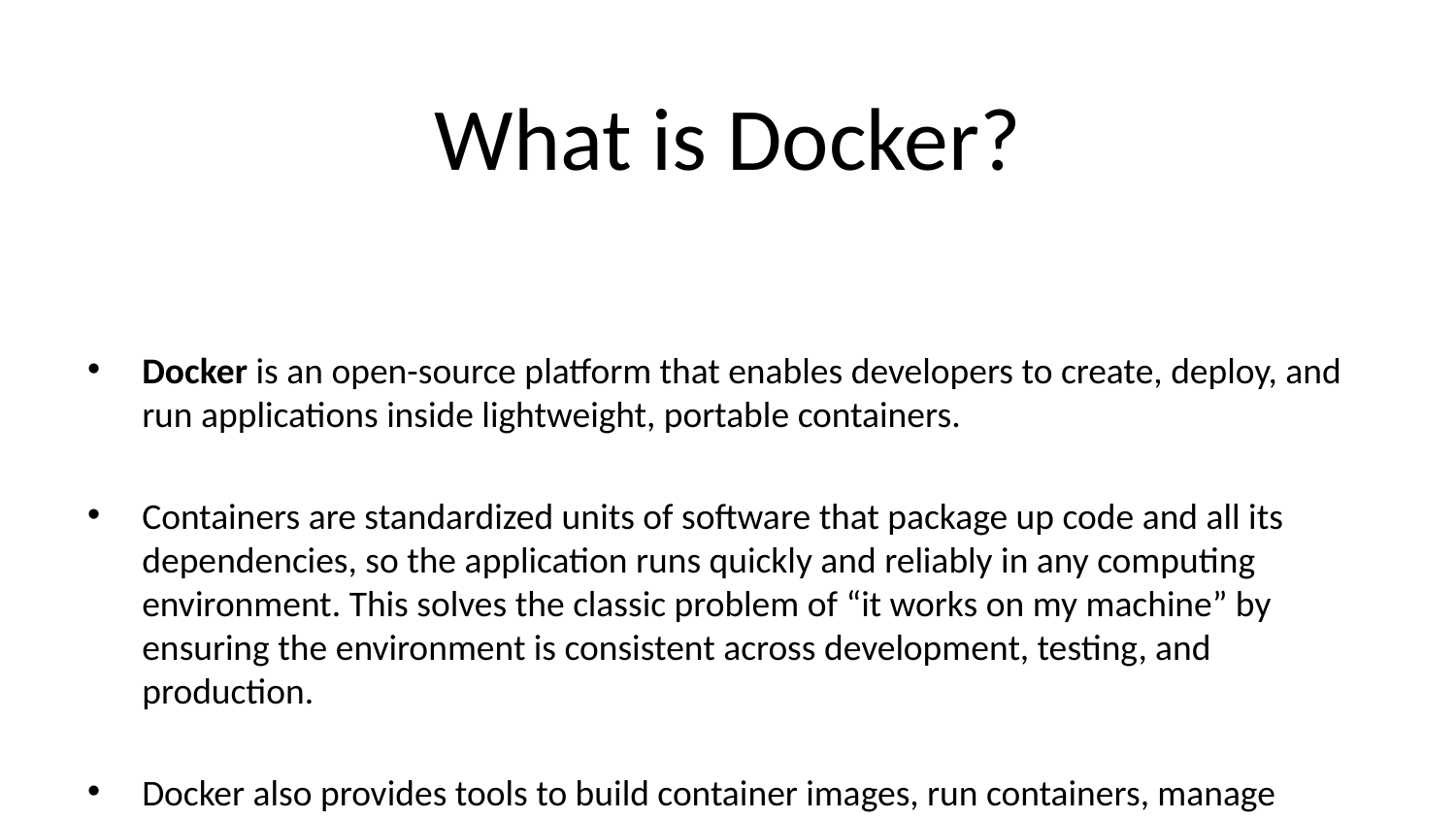

# What is Docker?

Docker is an open-source platform that enables developers to create, deploy, and run applications inside lightweight, portable containers.

Containers are standardized units of software that package up code and all its dependencies, so the application runs quickly and reliably in any computing environment. This solves the classic problem of “it works on my machine” by ensuring the environment is consistent across development, testing, and production.

Docker also provides tools to build container images, run containers, manage container lifecycles, and share images through registries like Docker Hub.